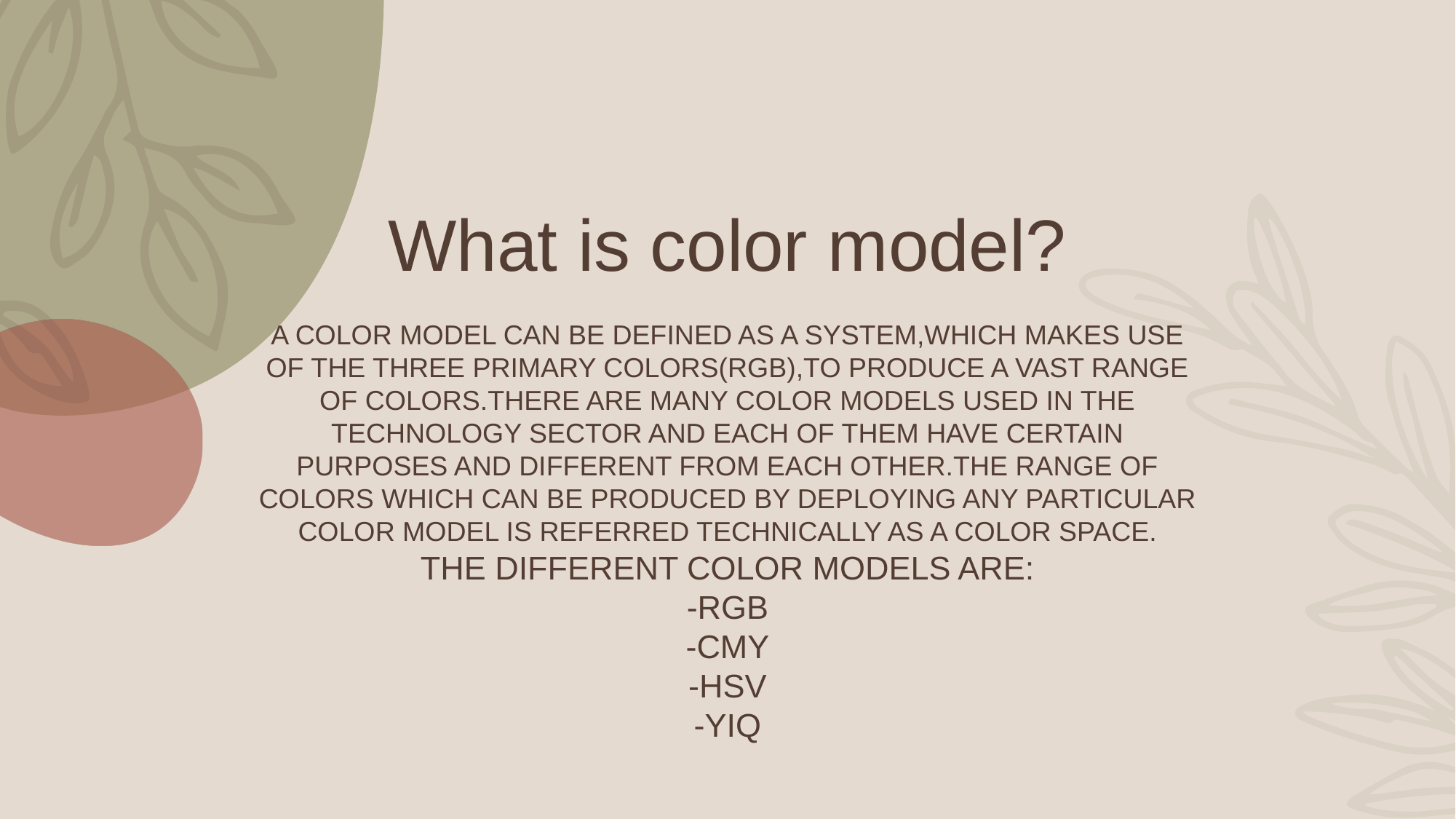

# What is color model?
A COLOR MODEL CAN BE DEFINED AS A SYSTEM,WHICH MAKES USE OF THE THREE PRIMARY COLORS(RGB),TO PRODUCE A VAST RANGE OF COLORS.THERE are many color models used in the technology sector and each of them have certain purposes and different from each other.the range of colors which can be produced by deploying any particular color model is referred technically as a color space.
The different color models are:
-rgb
-cmy
-hsv
-YIQ